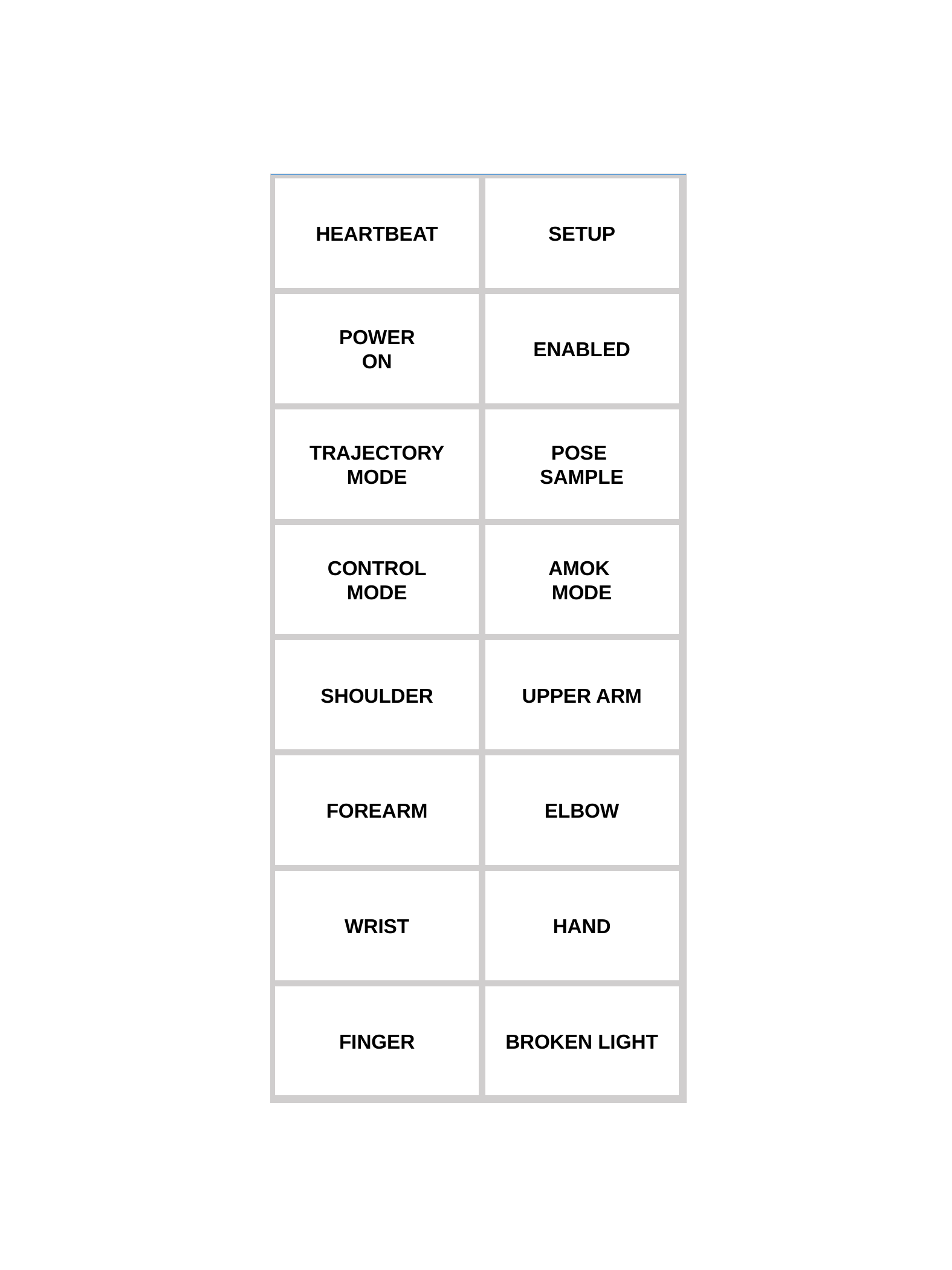

Heartbeat
Setup
Power
On
Enabled
Trajectory
MODE
Pose
sample
Control
MODE
AMOK
Mode
Shoulder
Upper arm
Forearm
Elbow
Wrist
Hand
Finger
Broken light